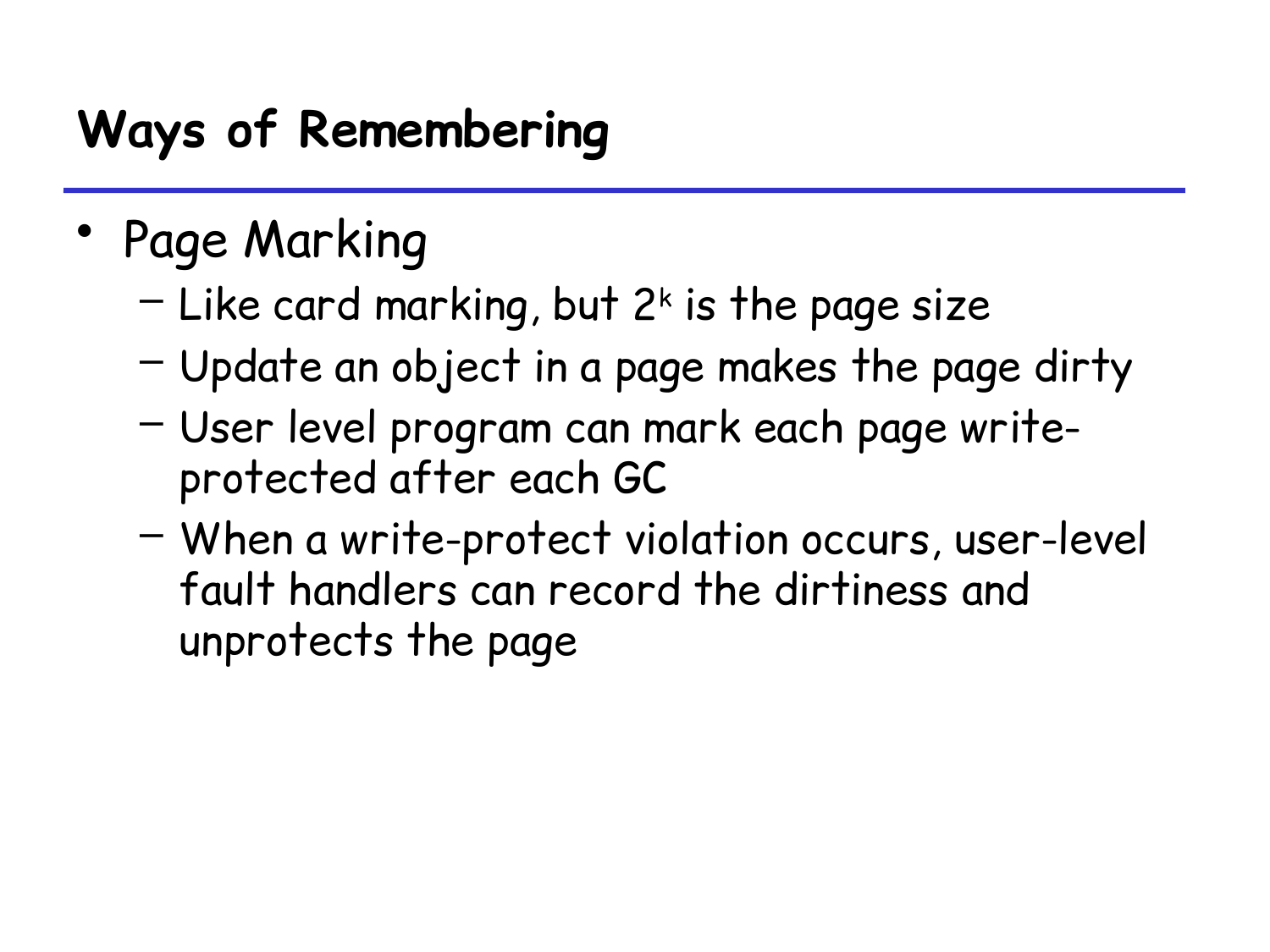

# Ways of Remembering
Page Marking
Like card marking, but 2k is the page size
Update an object in a page makes the page dirty
User level program can mark each page write-protected after each GC
When a write-protect violation occurs, user-level fault handlers can record the dirtiness and unprotects the page

28